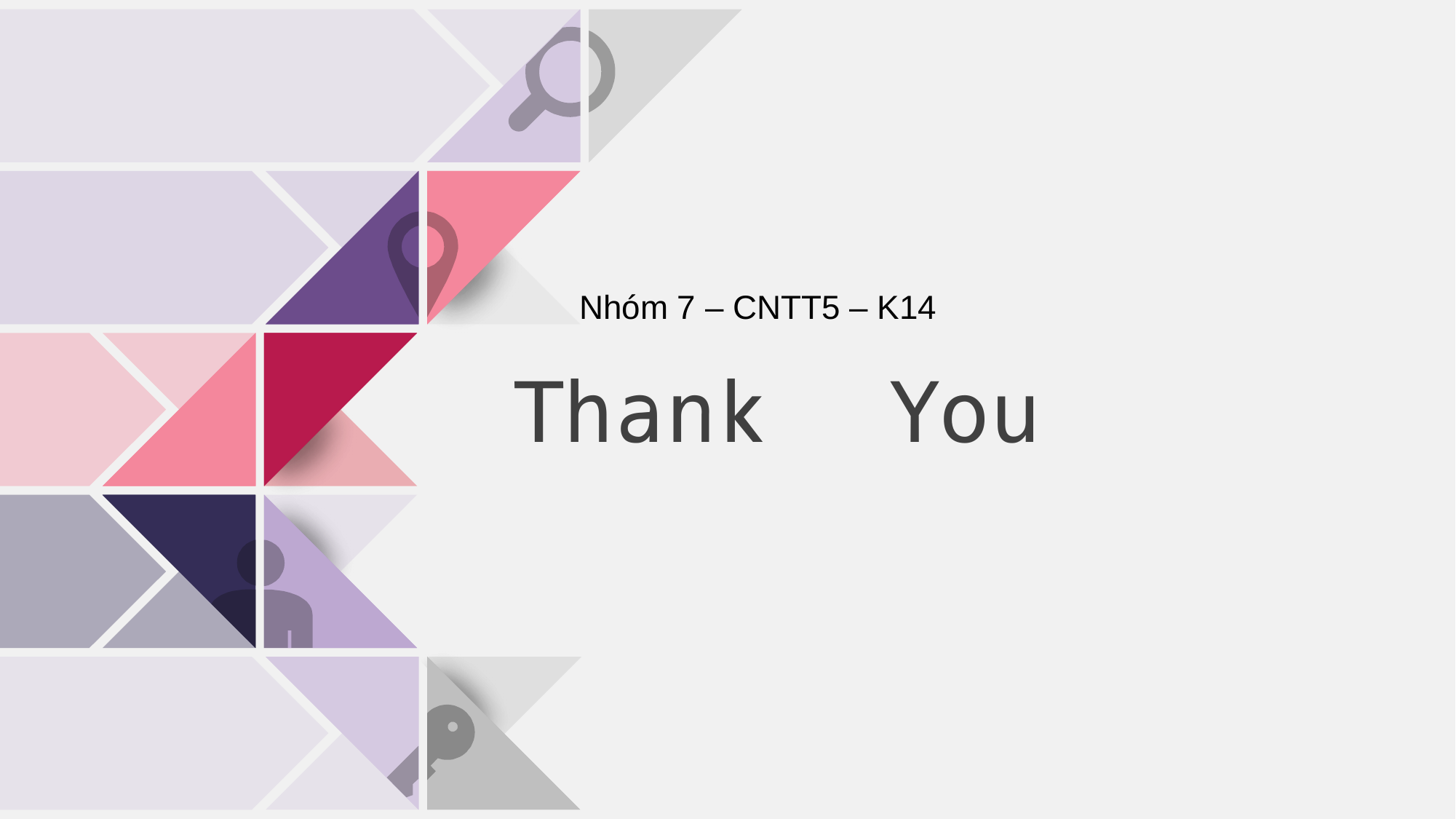

Nhóm 7 – CNTT5 – K14
	Thank 	  You